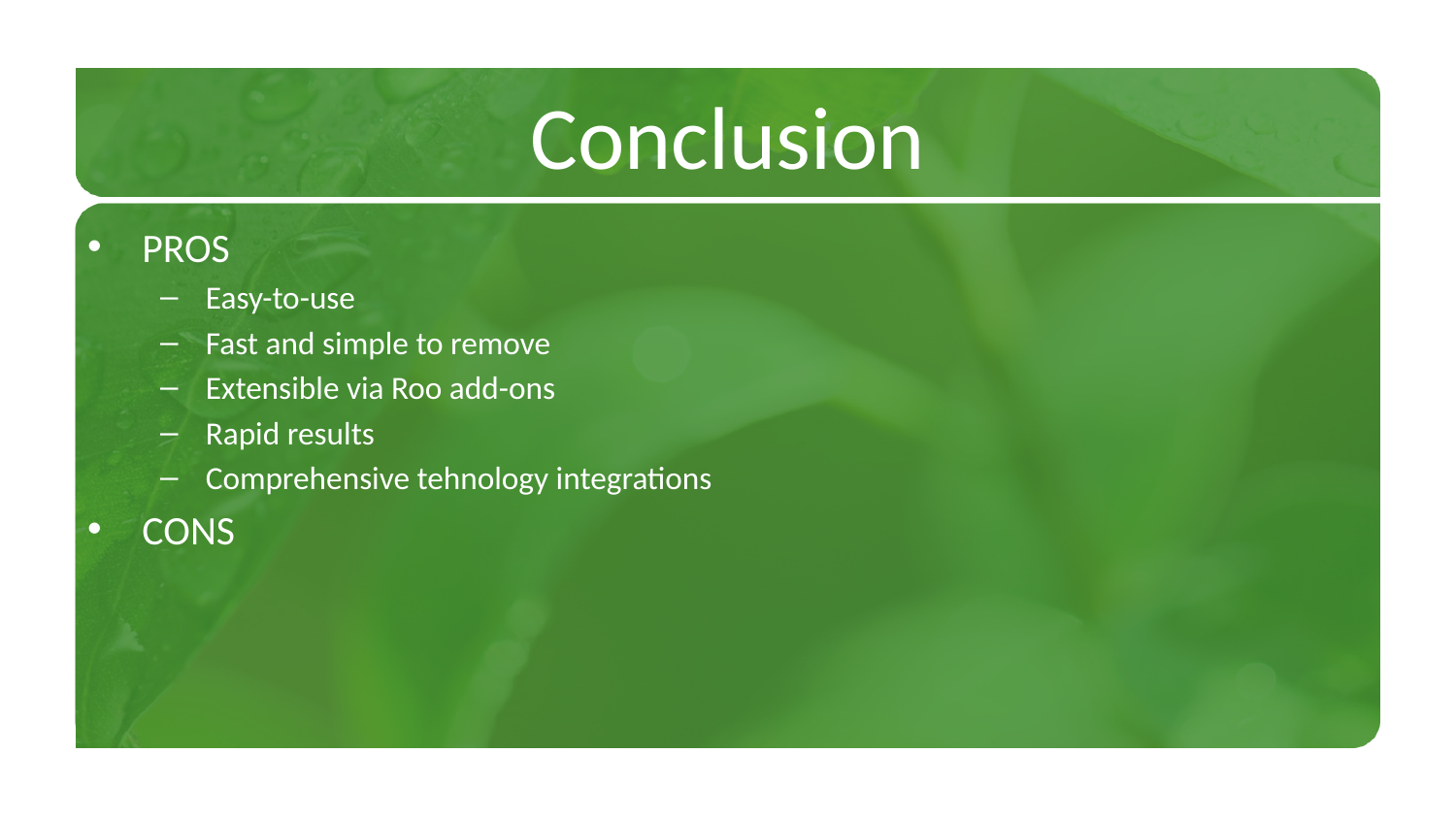

# Conclusion
PROS
Easy-to-use
Fast and simple to remove
Extensible via Roo add-ons
Rapid results
Comprehensive tehnology integrations
CONS